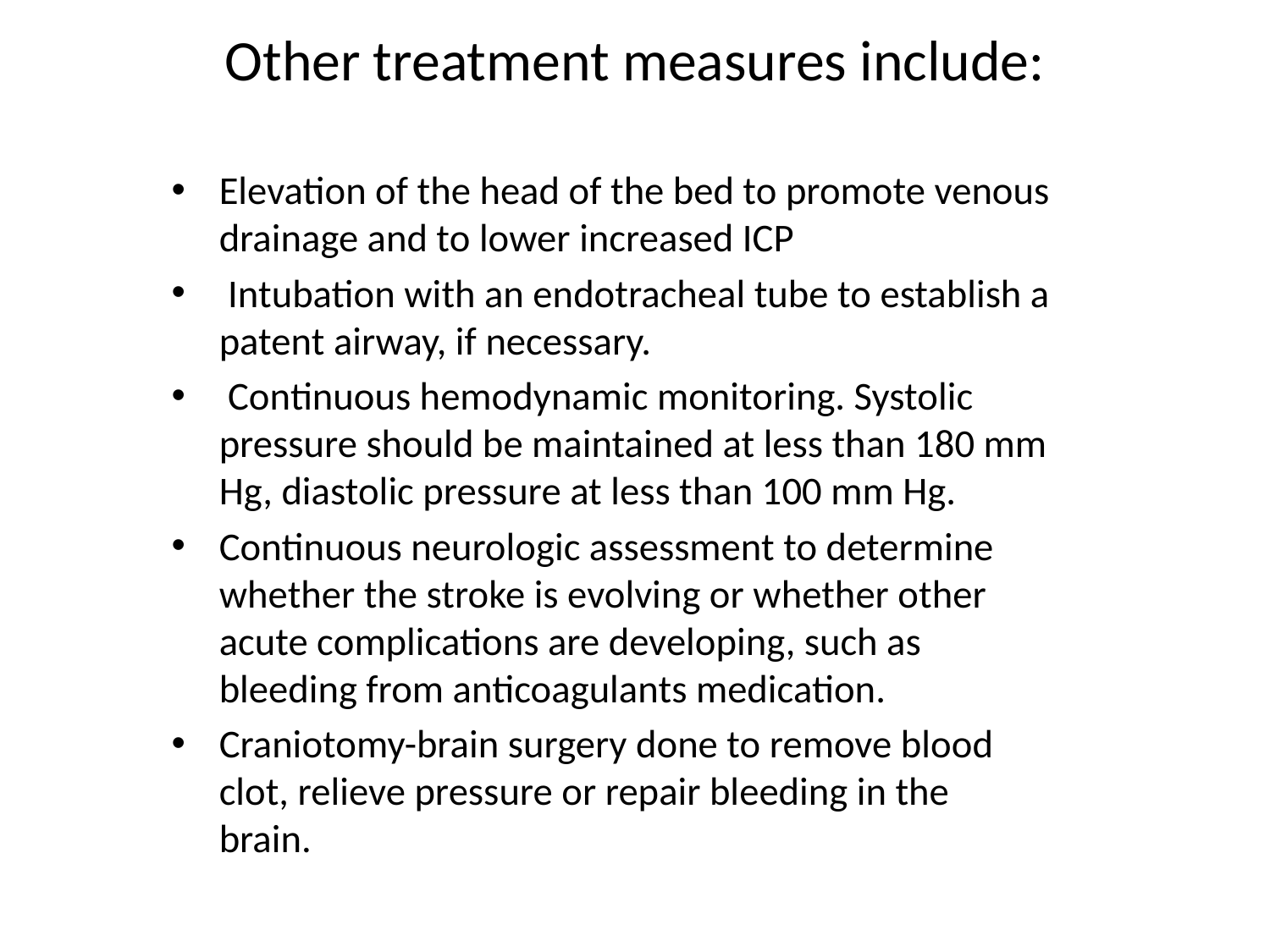

# Other treatment measures include:
Elevation of the head of the bed to promote venous drainage and to lower increased ICP
 Intubation with an endotracheal tube to establish a patent airway, if necessary.
 Continuous hemodynamic monitoring. Systolic pressure should be maintained at less than 180 mm Hg, diastolic pressure at less than 100 mm Hg.
Continuous neurologic assessment to determine whether the stroke is evolving or whether other acute complications are developing, such as bleeding from anticoagulants medication.
Craniotomy-brain surgery done to remove blood clot, relieve pressure or repair bleeding in the brain.